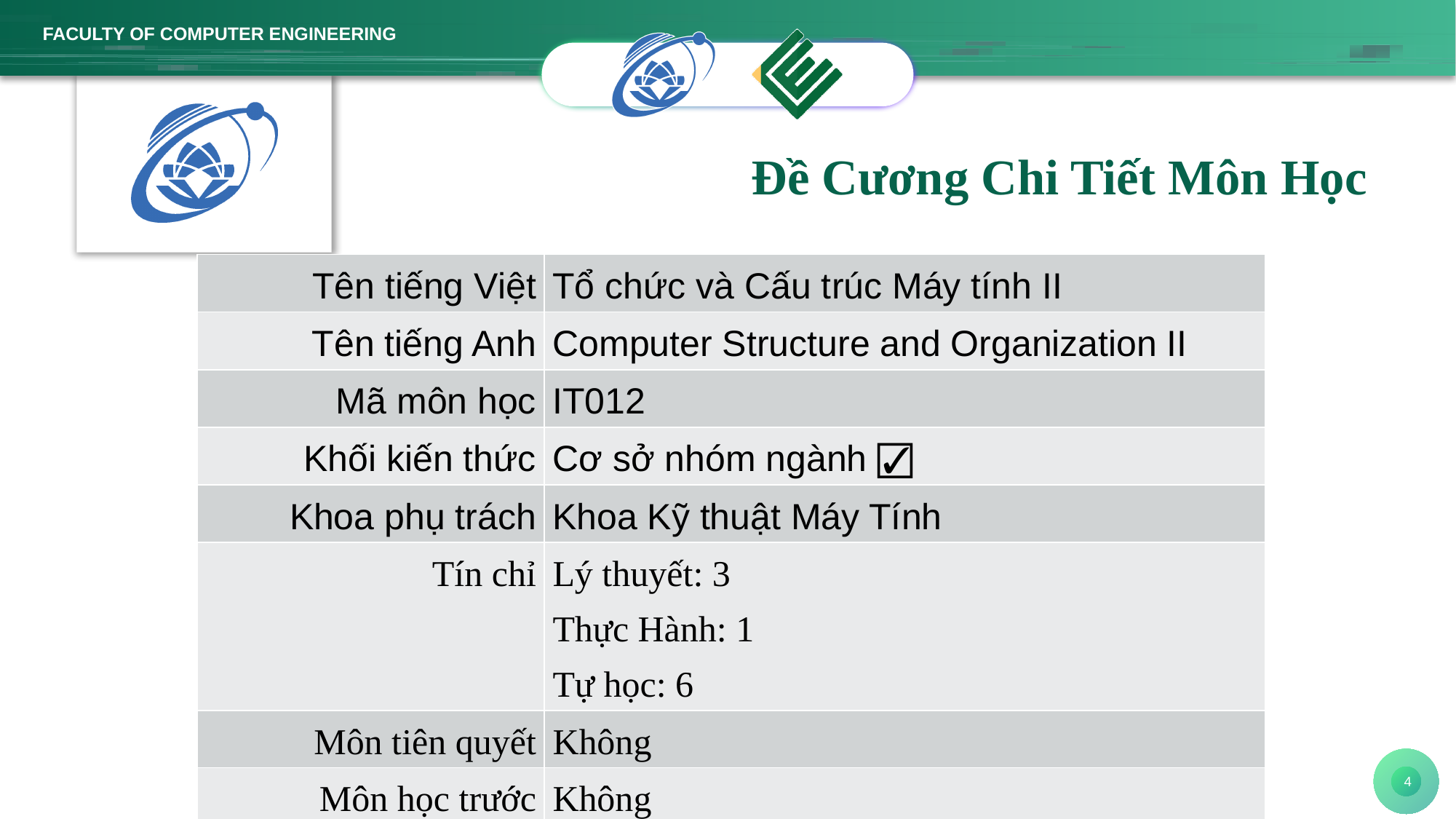

Đề Cương Chi Tiết Môn Học
| Tên tiếng Việt | Tổ chức và Cấu trúc Máy tính II |
| --- | --- |
| Tên tiếng Anh | Computer Structure and Organization II |
| Mã môn học | IT012 |
| Khối kiến thức | Cơ sở nhóm ngành ☑ |
| Khoa phụ trách | Khoa Kỹ thuật Máy Tính |
| Tín chỉ | Lý thuyết: 3 Thực Hành: 1 Tự học: 6 |
| Môn tiên quyết | Không |
| Môn học trước | Không |

4